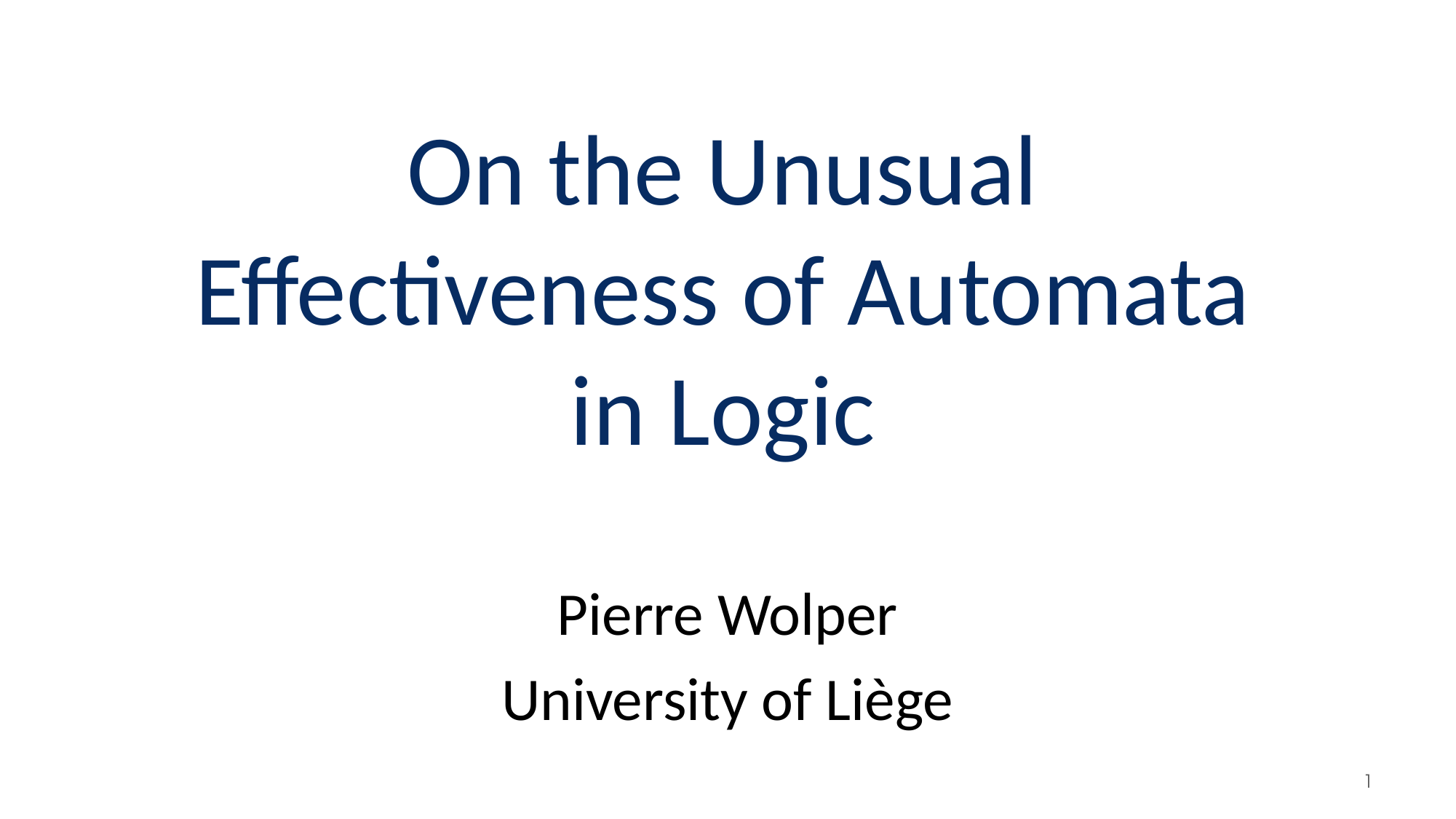

# On the Unusual Effectiveness of Automata in Logic
Pierre Wolper
University of Liège
1